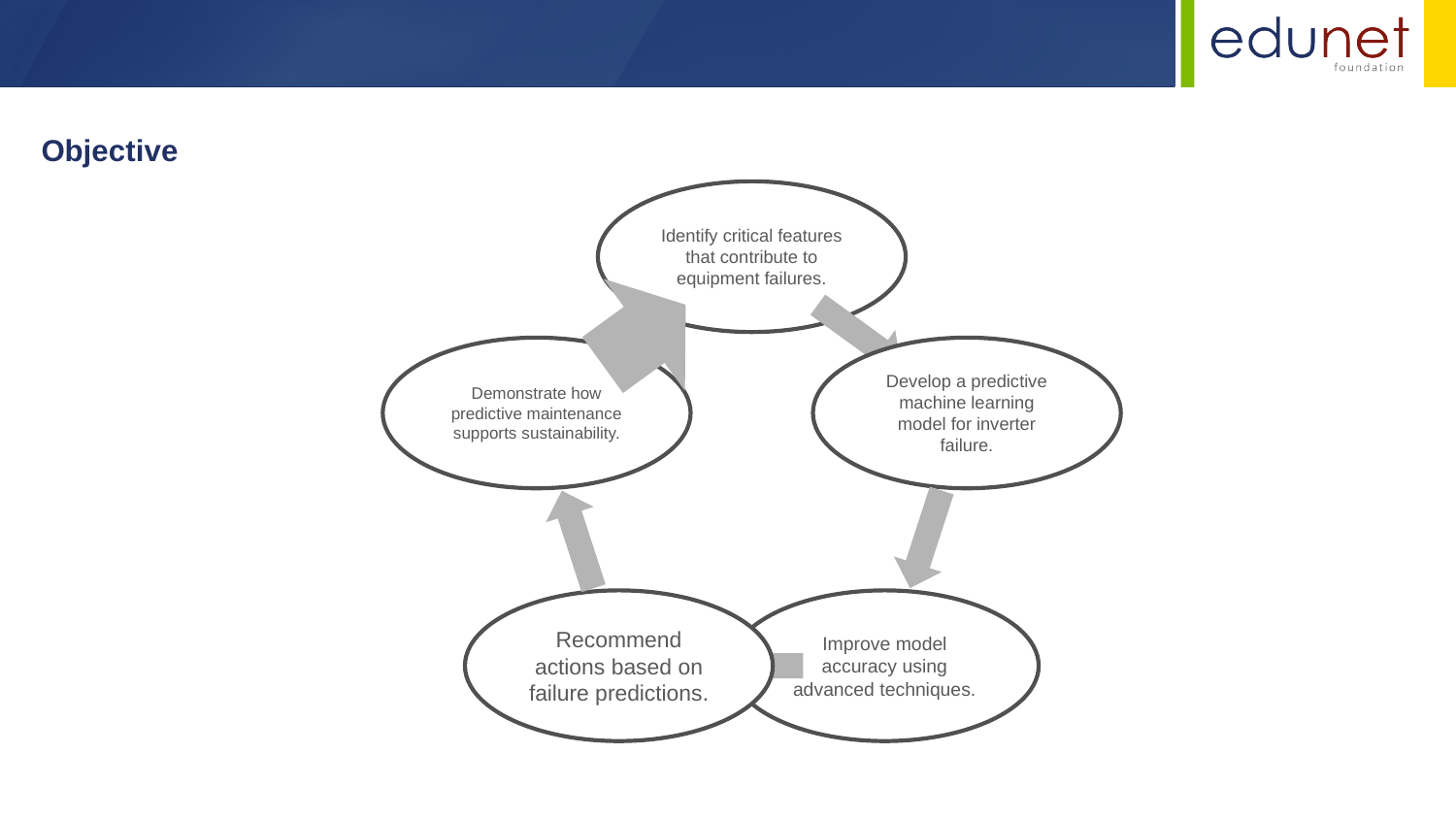

Objective
Identify critical features that contribute to equipment failures.
Develop a predictive machine learning model for inverter failure.
Improve model accuracy using advanced techniques.
Recommend actions based on failure predictions.
Demonstrate how predictive maintenance supports sustainability.